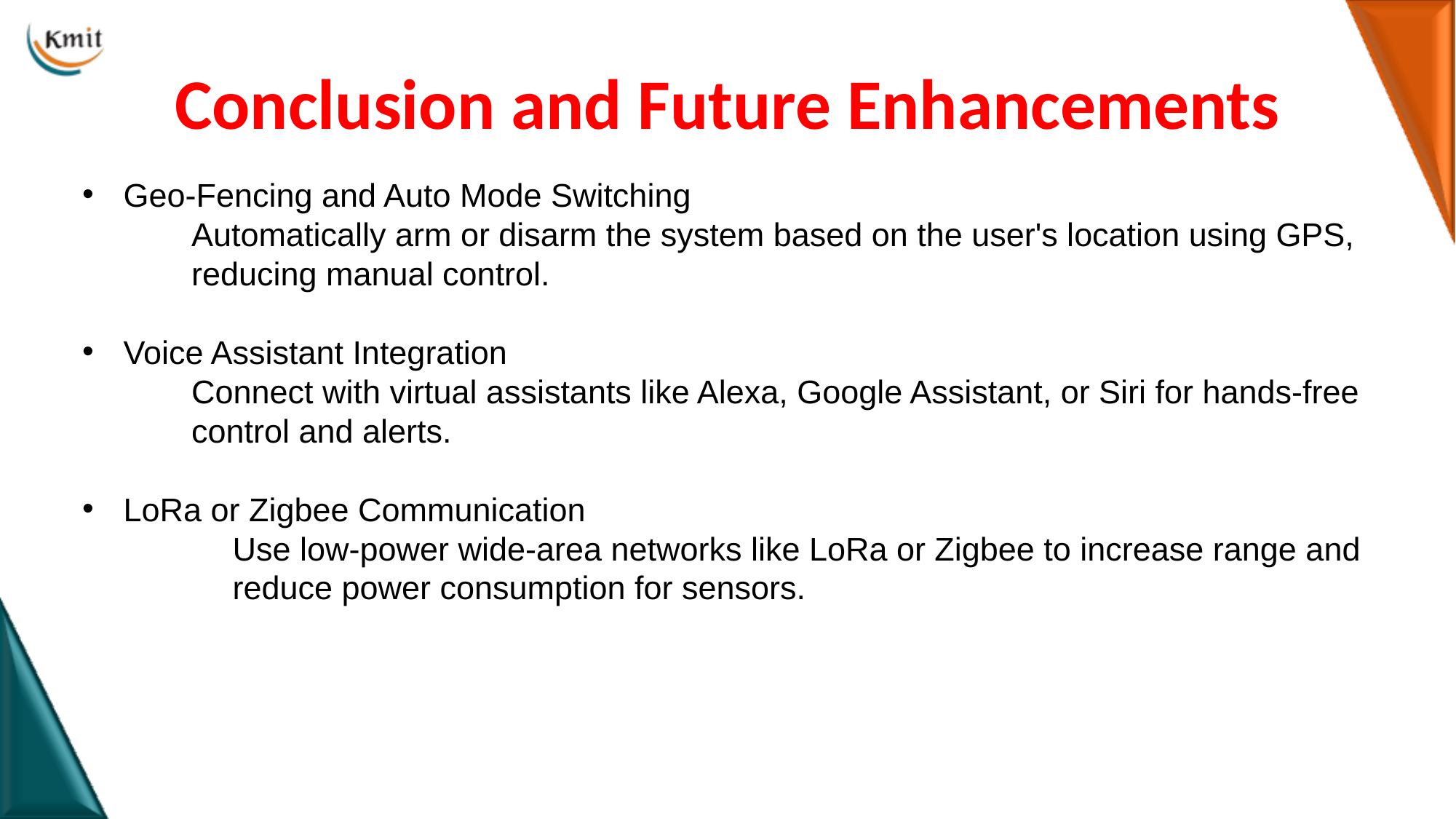

Conclusion and Future Enhancements
Geo-Fencing and Auto Mode Switching
	Automatically arm or disarm the system based on the user's location using GPS, 	reducing manual control.

Voice Assistant Integration
	Connect with virtual assistants like Alexa, Google Assistant, or Siri for hands-free 	control and alerts.

LoRa or Zigbee Communication
	Use low-power wide-area networks like LoRa or Zigbee to increase range and 	reduce power consumption for sensors.